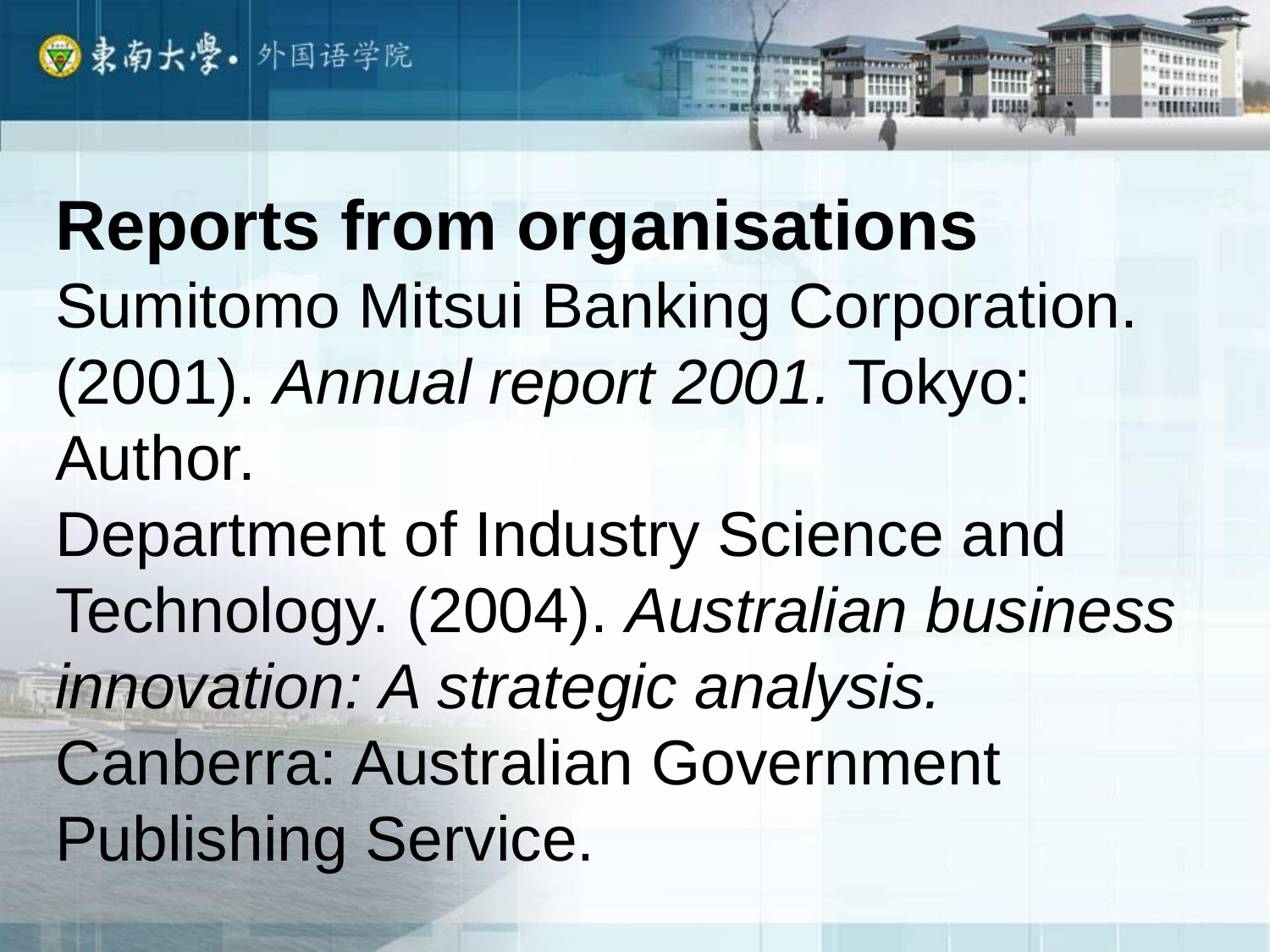

Reports from organisations
Sumitomo Mitsui Banking Corporation.
(2001). Annual report 2001. Tokyo: Author.
Department of Industry Science and Technology. (2004). Australian business innovation: A strategic analysis. Canberra: Australian Government Publishing Service.